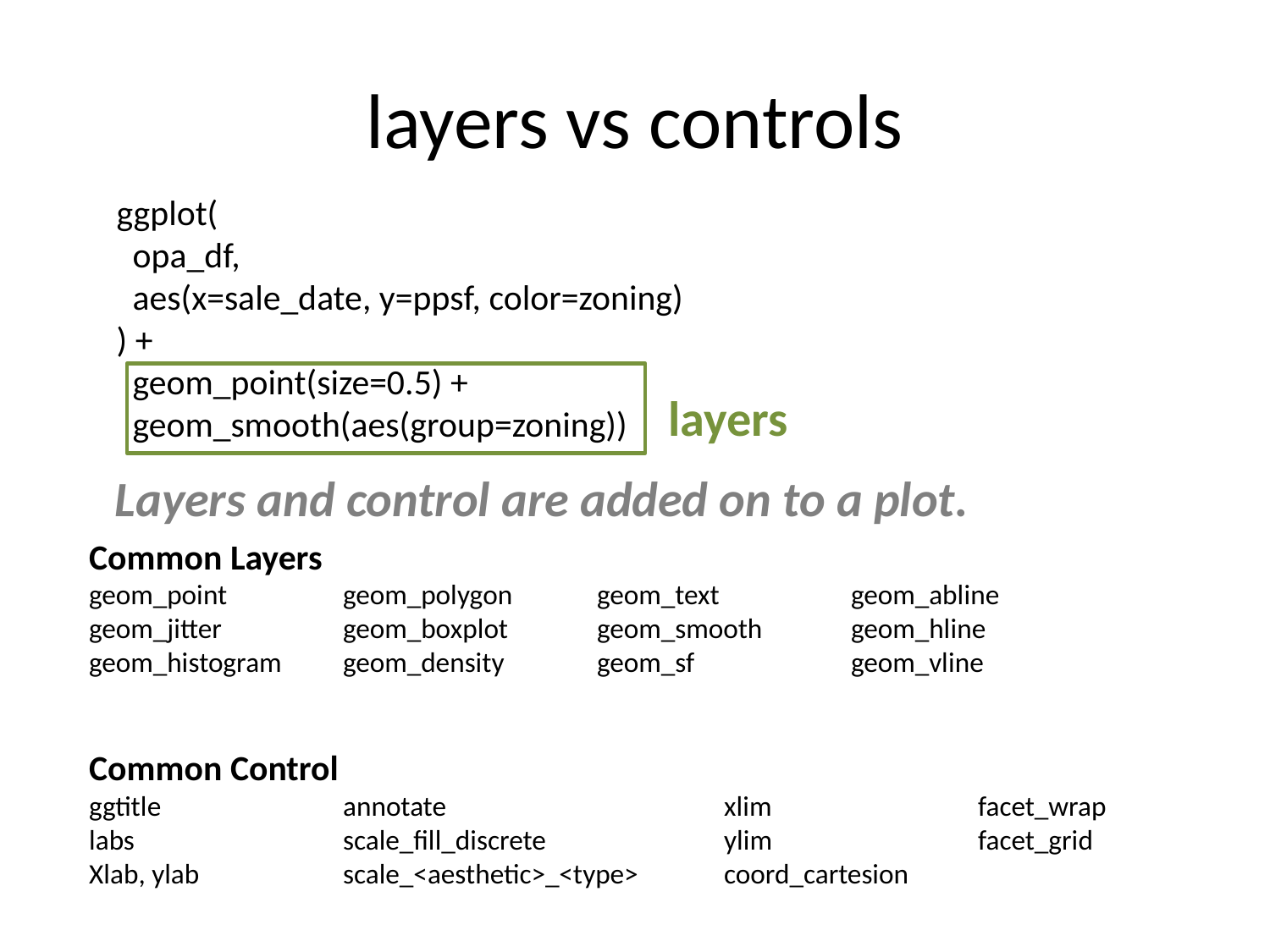

# layers vs controls
ggplot(
  opa_df,
  aes(x=sale_date, y=ppsf, color=zoning)
) +
  geom_point(size=0.5) +
  geom_smooth(aes(group=zoning))

layers
Layers and control are added on to a plot.
Common Layers
geom_point	geom_polygon	geom_text		geom_abline
geom_jitter	geom_boxplot	geom_smooth 	geom_hline
geom_histogram	geom_density	geom_sf		geom_vline

Common Control
ggtitle		annotate 			xlim		facet_wrap
labs		scale_fill_discrete		ylim		facet_grid
Xlab, ylab		scale_<aesthetic>_<type>	coord_cartesion